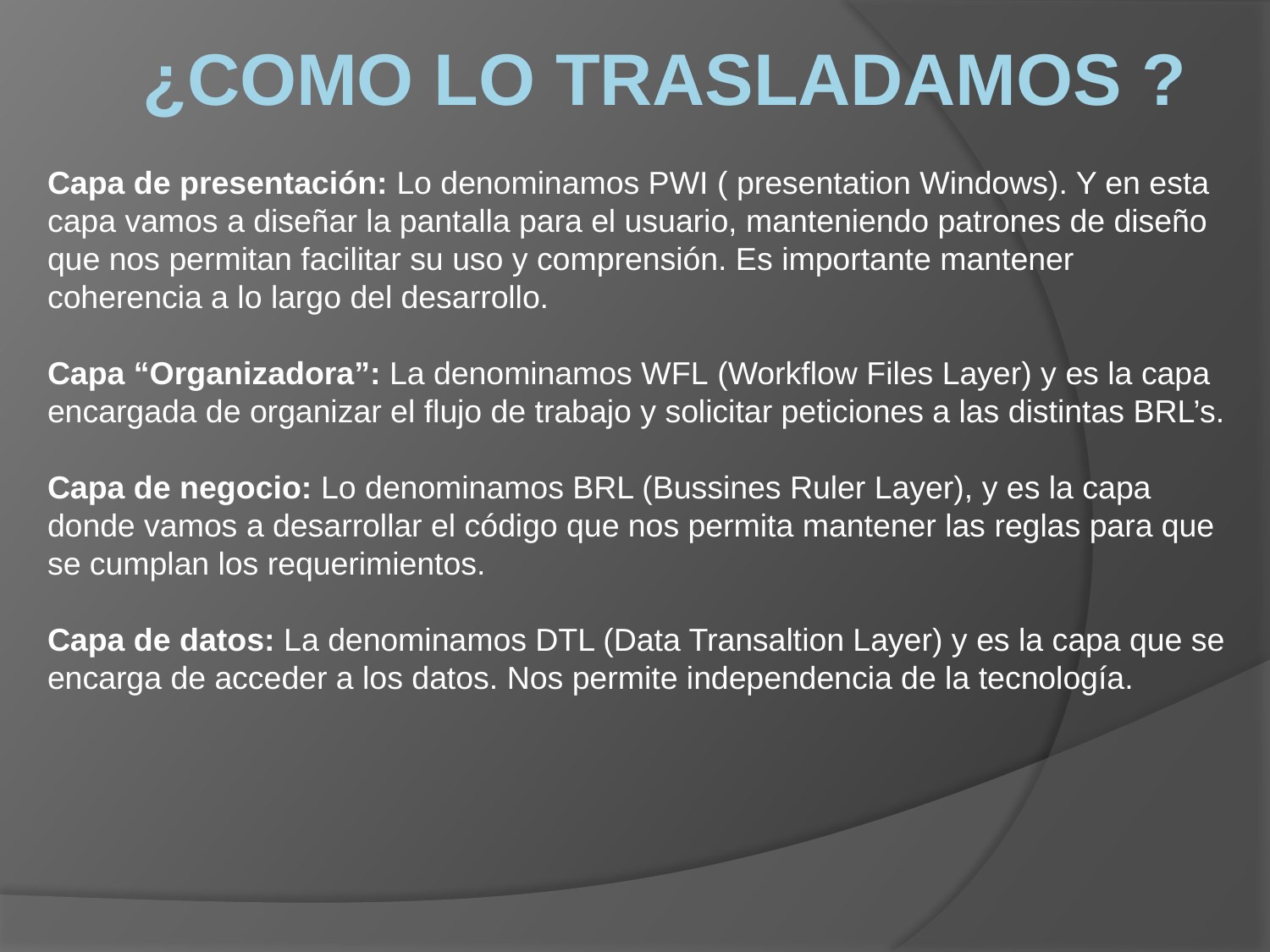

# ¿Como lo trasladamos ?
Capa de presentación: Lo denominamos PWI ( presentation Windows). Y en esta capa vamos a diseñar la pantalla para el usuario, manteniendo patrones de diseño que nos permitan facilitar su uso y comprensión. Es importante mantener coherencia a lo largo del desarrollo.

Capa “Organizadora”: La denominamos WFL (Workflow Files Layer) y es la capa encargada de organizar el flujo de trabajo y solicitar peticiones a las distintas BRL’s.

Capa de negocio: Lo denominamos BRL (Bussines Ruler Layer), y es la capa donde vamos a desarrollar el código que nos permita mantener las reglas para que se cumplan los requerimientos.

Capa de datos: La denominamos DTL (Data Transaltion Layer) y es la capa que se encarga de acceder a los datos. Nos permite independencia de la tecnología.